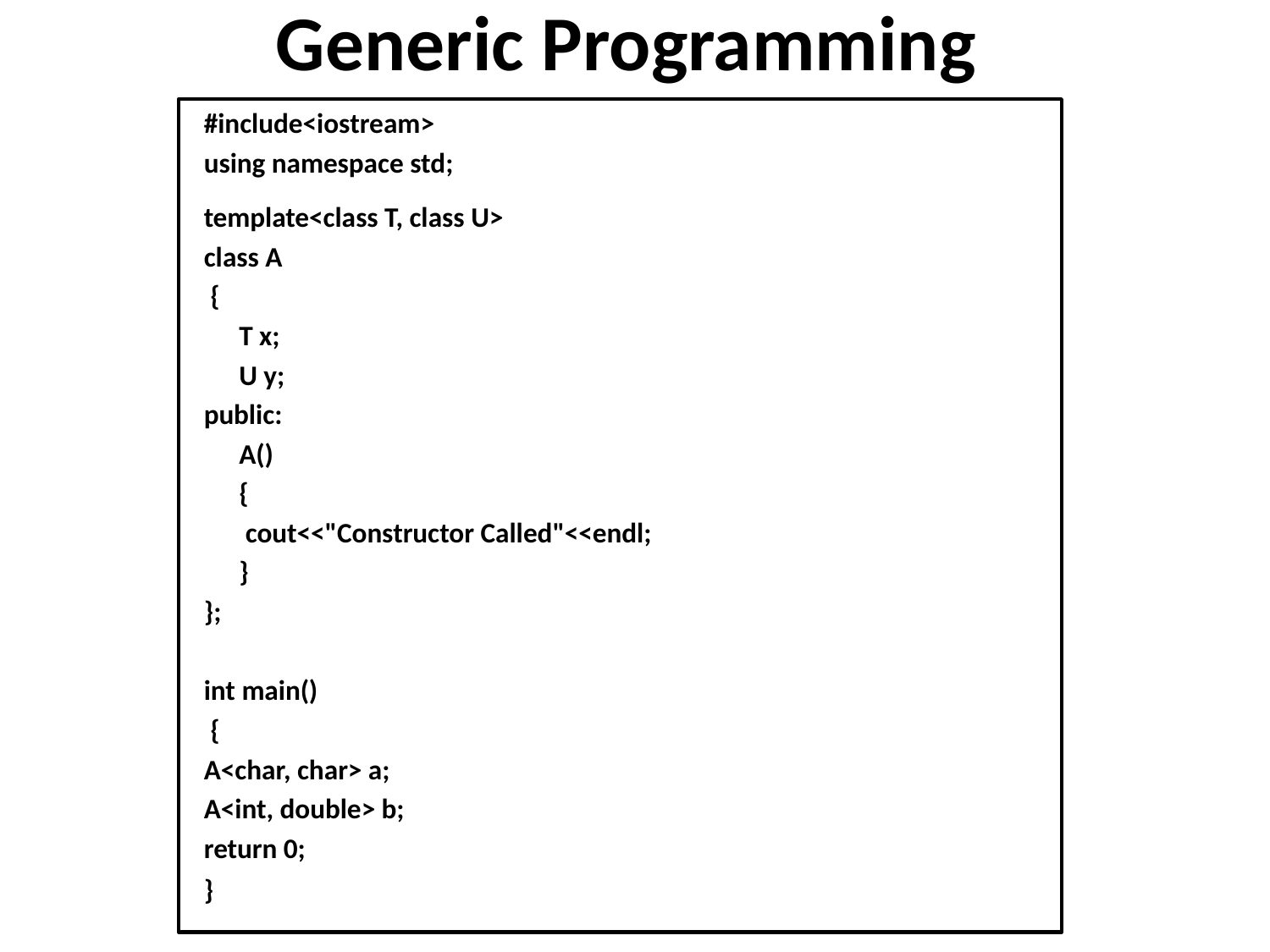

# Generic Programming
#include<iostream>
using namespace std;

template<class T, class U>
class A
 {
	T x;
	U y;
public:
	A()
	{
	 cout<<"Constructor Called"<<endl;
	}
};

int main()
 {
A<char, char> a;
A<int, double> b;
return 0;
}